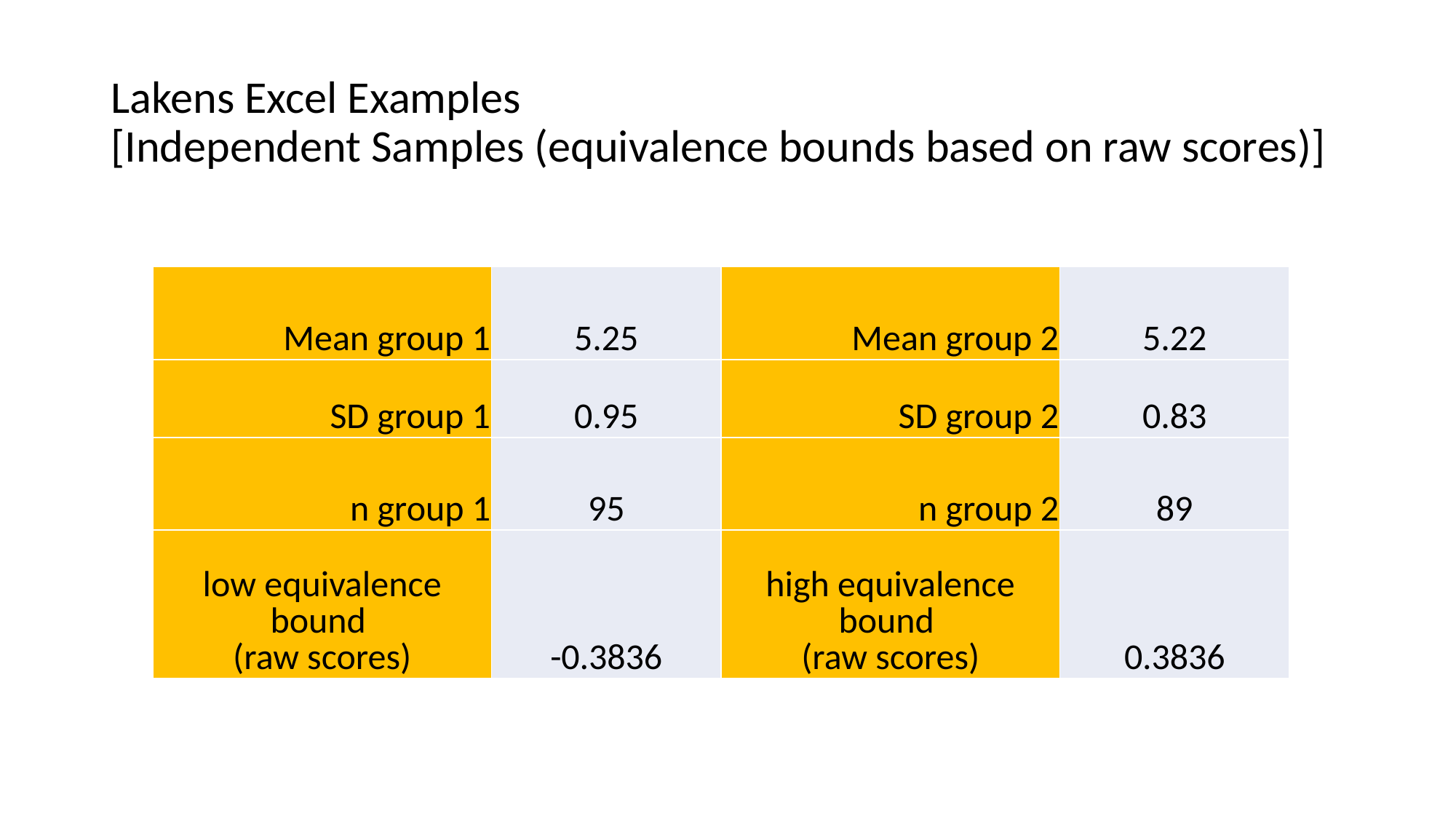

# Lakens Excel Examples [Independent Samples (equivalence bounds based on raw scores)]
| Mean group 1 | 5.25 | Mean group 2 | 5.22 |
| --- | --- | --- | --- |
| SD group 1 | 0.95 | SD group 2 | 0.83 |
| n group 1 | 95 | n group 2 | 89 |
| low equivalence bound (raw scores) | -0.3836 | high equivalence bound (raw scores) | 0.3836 |